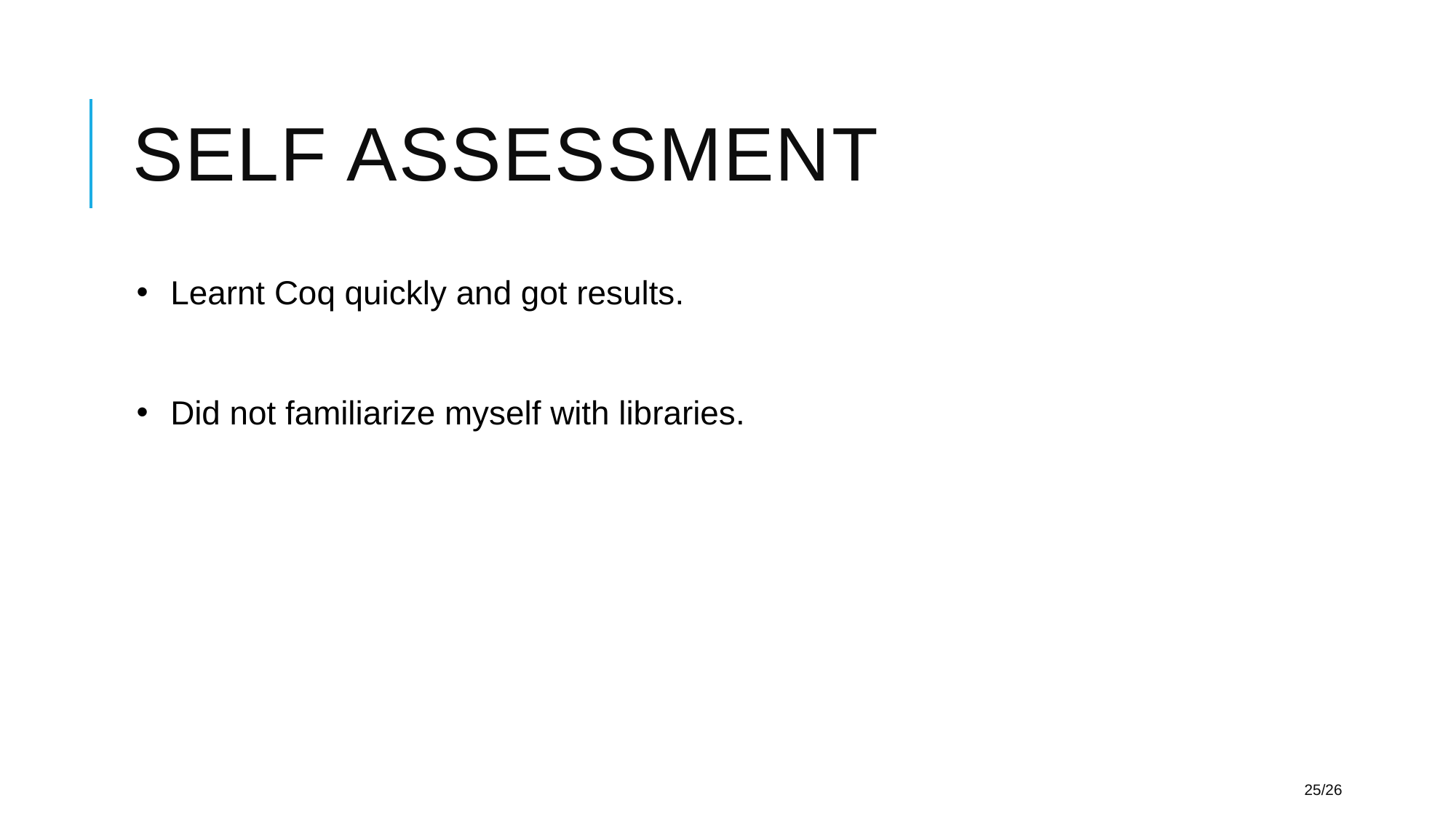

# Self assessment
Learnt Coq quickly and got results.

Did not familiarize myself with libraries.
25/26